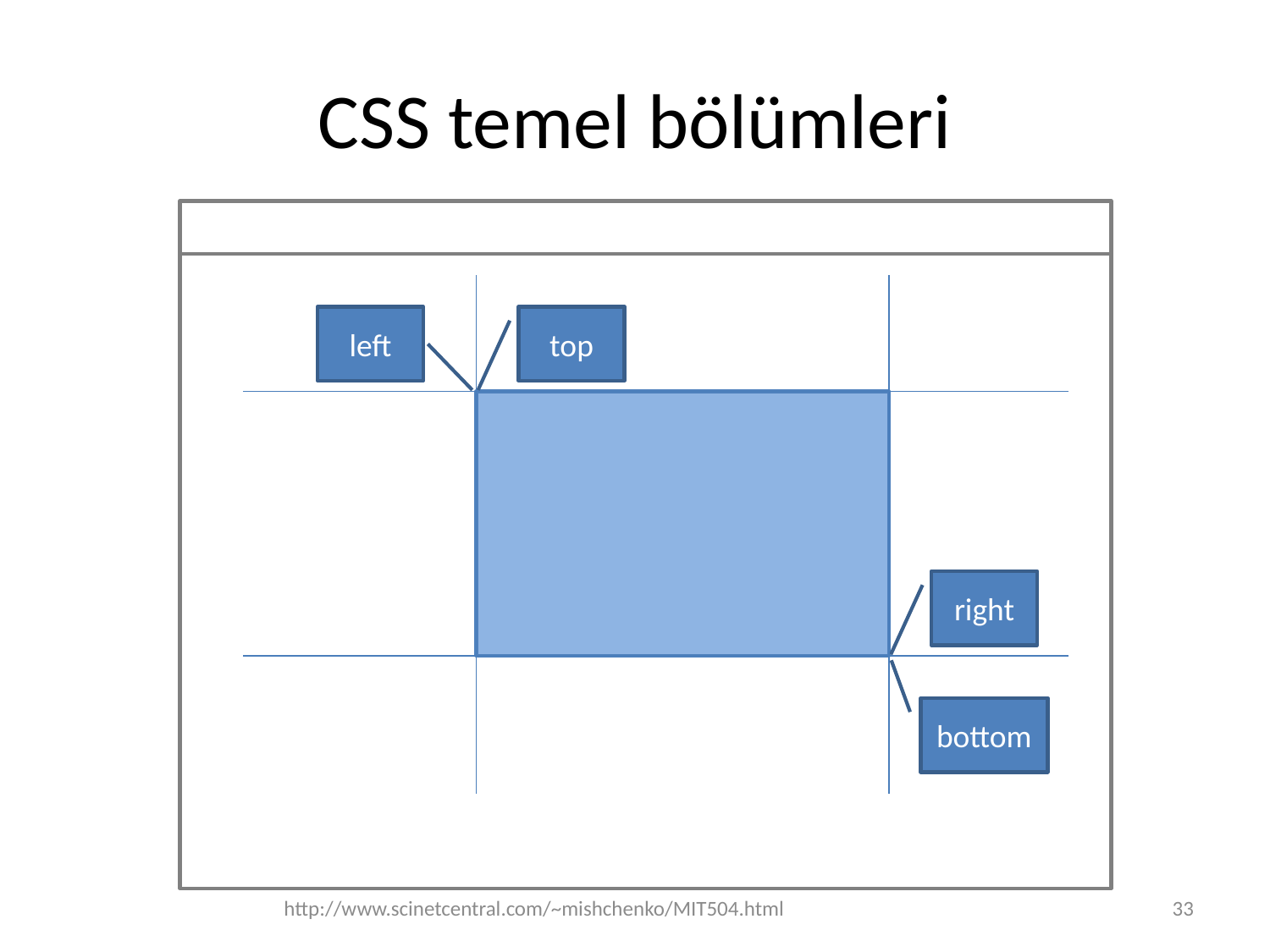

# CSS temel bölümleri

left
top

right
bottom
http://www.scinetcentral.com/~mishchenko/MIT504.html
33